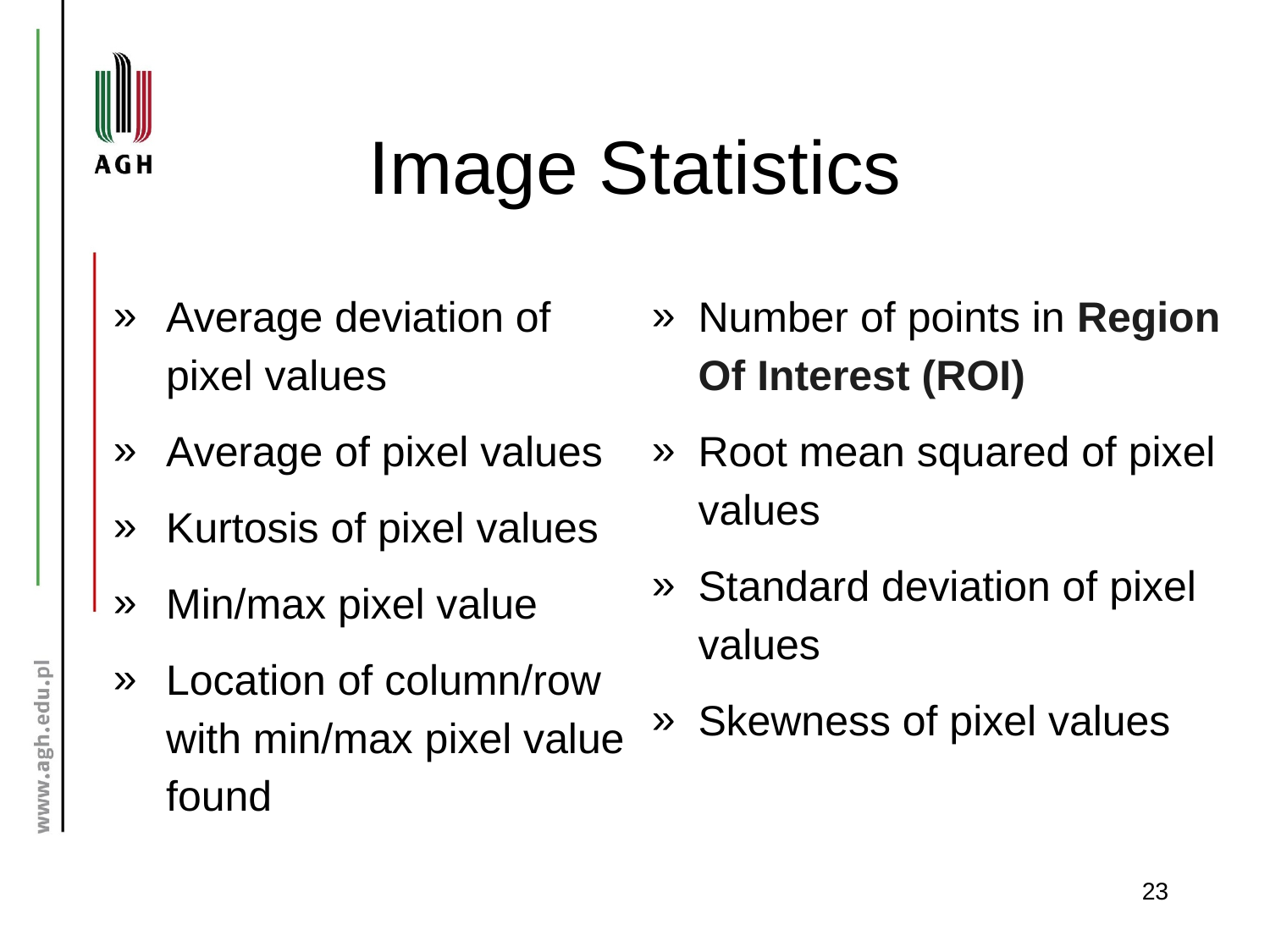

# Image Statistics
Average deviation of pixel values
Average of pixel values
Kurtosis of pixel values
Min/max pixel value
Location of column/row with min/max pixel value found
Number of points in Region Of Interest (ROI)
Root mean squared of pixel values
Standard deviation of pixel values
Skewness of pixel values
23